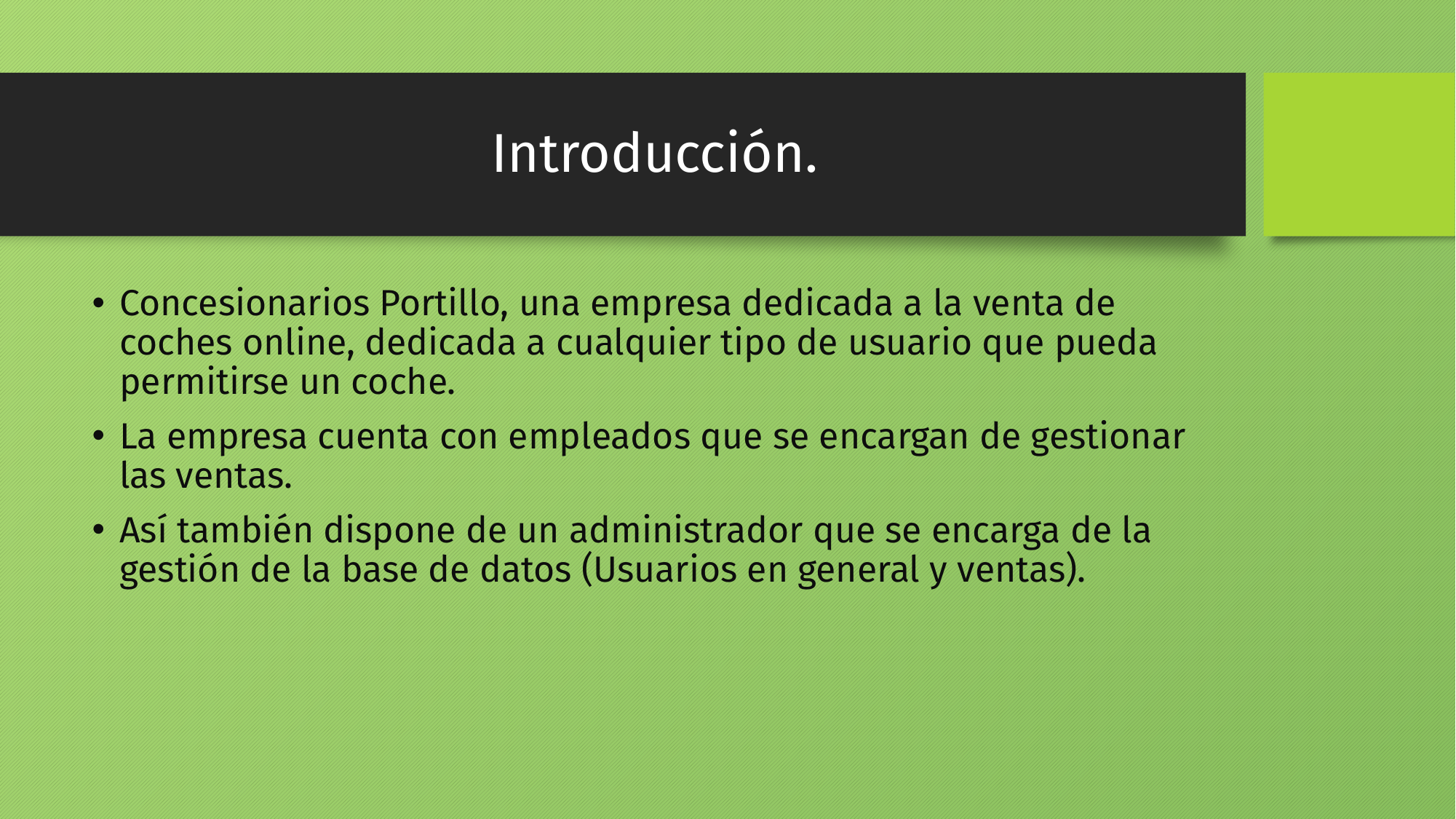

# Introducción.
Concesionarios Portillo, una empresa dedicada a la venta de coches online, dedicada a cualquier tipo de usuario que pueda permitirse un coche.
La empresa cuenta con empleados que se encargan de gestionar las ventas.
Así también dispone de un administrador que se encarga de la gestión de la base de datos (Usuarios en general y ventas).